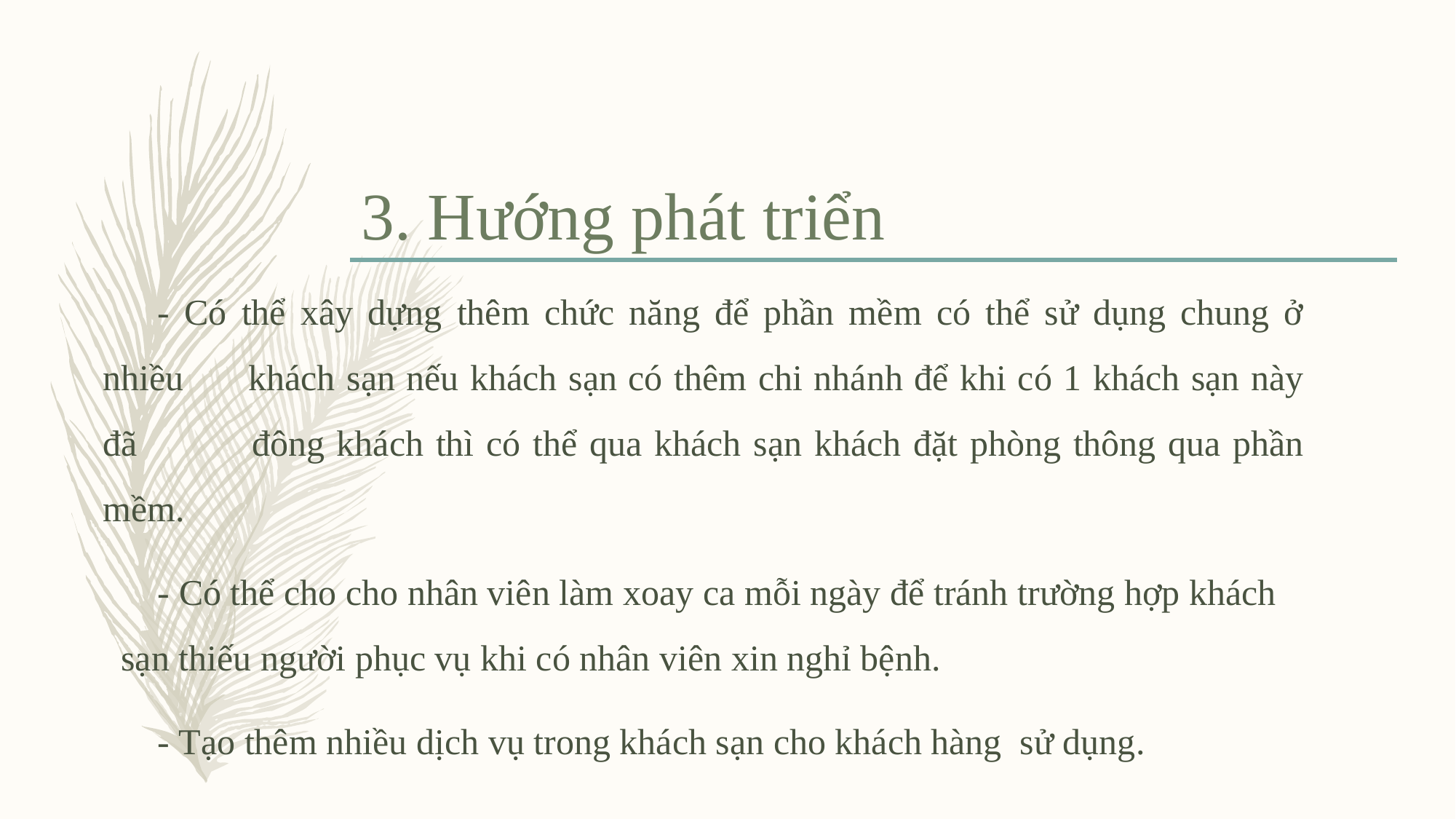

# 3. Hướng phát triển
- Có thể xây dựng thêm chức năng để phần mềm có thể sử dụng chung ở nhiều 	   khách sạn nếu khách sạn có thêm chi nhánh để khi có 1 khách sạn này đã 	   đông khách thì có thể qua khách sạn khách đặt phòng thông qua phần mềm.
- Có thể cho cho nhân viên làm xoay ca mỗi ngày để tránh trường hợp khách 	   sạn thiếu người phục vụ khi có nhân viên xin nghỉ bệnh.
- Tạo thêm nhiều dịch vụ trong khách sạn cho khách hàng  sử dụng.